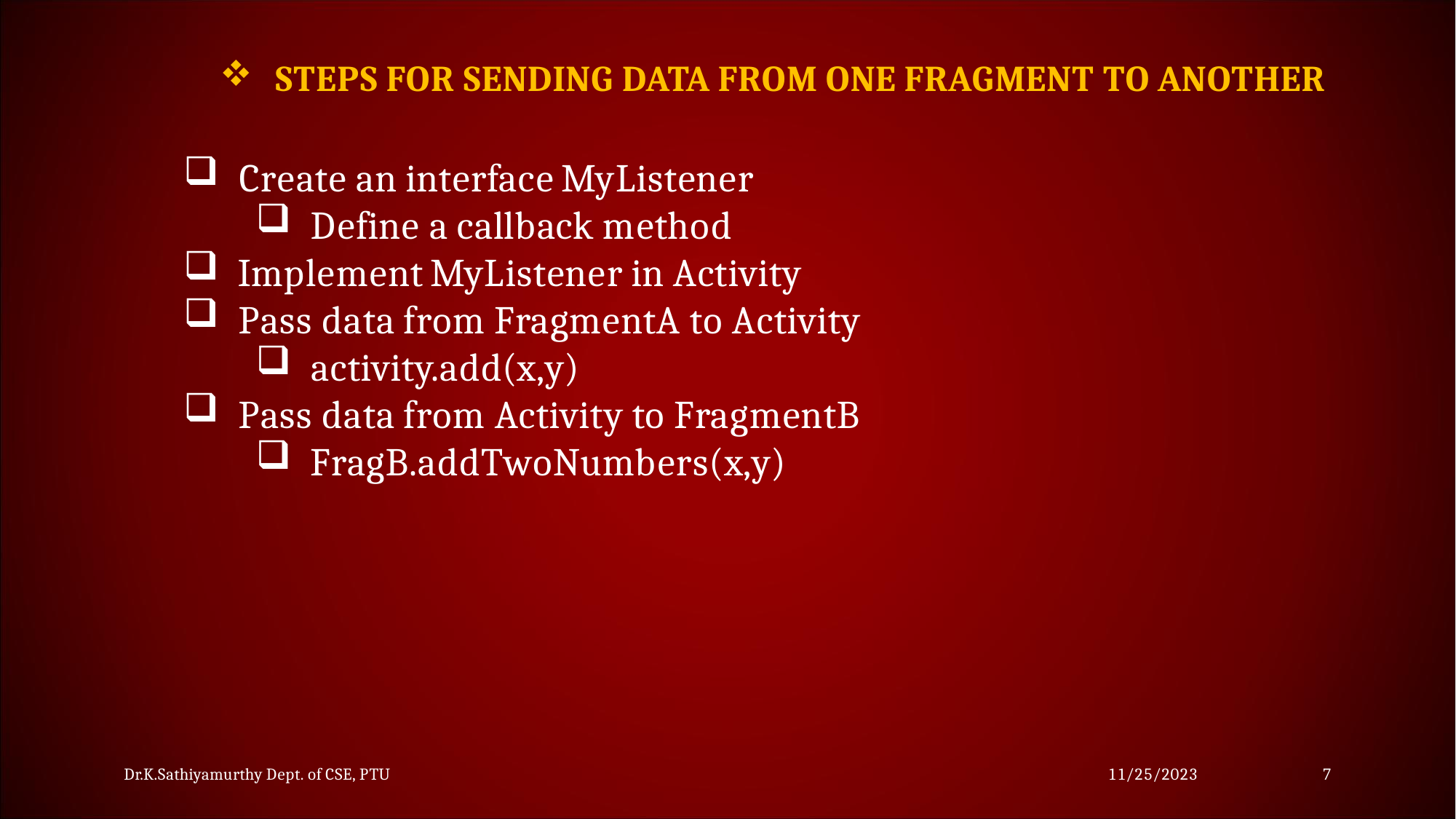

STEPS FOR SENDING DATA FROM ONE FRAGMENT TO ANOTHER
Create an interface MyListener
Define a callback method
Implement MyListener in Activity
Pass data from FragmentA to Activity
activity.add(x,y)
Pass data from Activity to FragmentB
FragB.addTwoNumbers(x,y)
Dr.K.Sathiyamurthy Dept. of CSE, PTU
11/25/2023
7